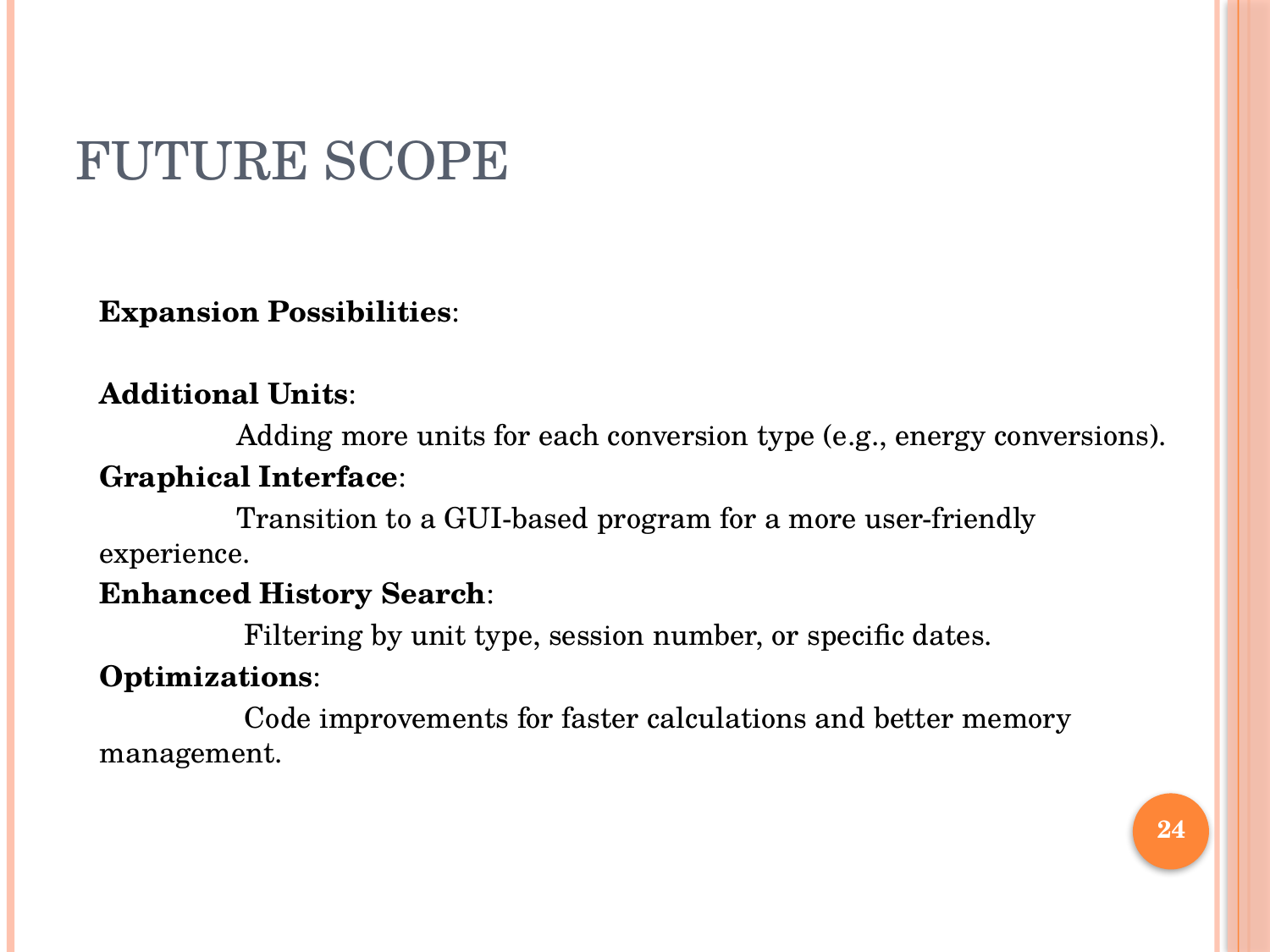

# Future Scope
Expansion Possibilities:

Additional Units:
                 Adding more units for each conversion type (e.g., energy conversions).
Graphical Interface:
                 Transition to a GUI-based program for a more user-friendly experience.
Enhanced History Search:
                  Filtering by unit type, session number, or specific dates.
Optimizations:
                  Code improvements for faster calculations and better memory management.

24